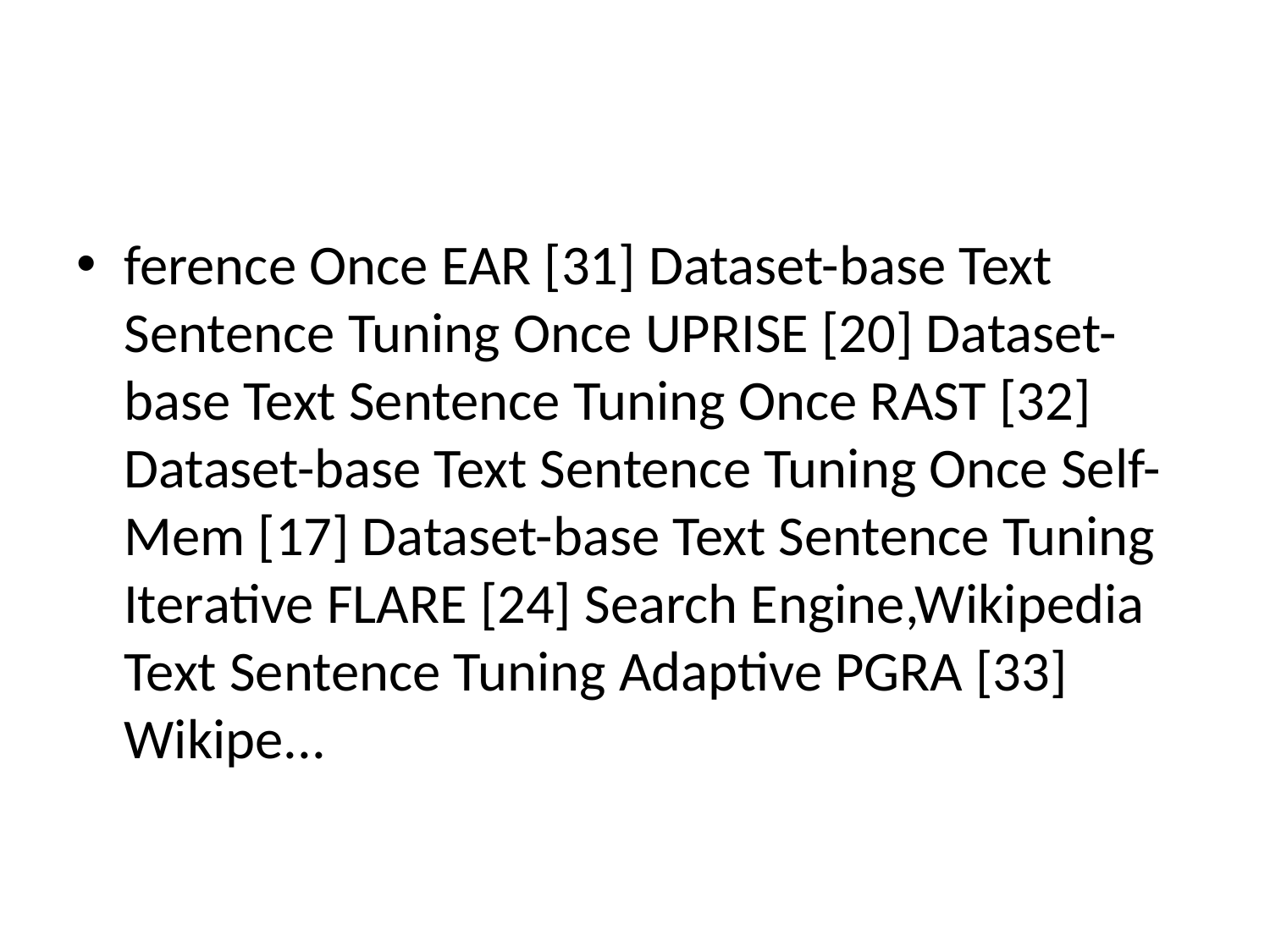

#
ference Once EAR [31] Dataset-base Text Sentence Tuning Once UPRISE [20] Dataset-base Text Sentence Tuning Once RAST [32] Dataset-base Text Sentence Tuning Once Self-Mem [17] Dataset-base Text Sentence Tuning Iterative FLARE [24] Search Engine,Wikipedia Text Sentence Tuning Adaptive PGRA [33] Wikipe...